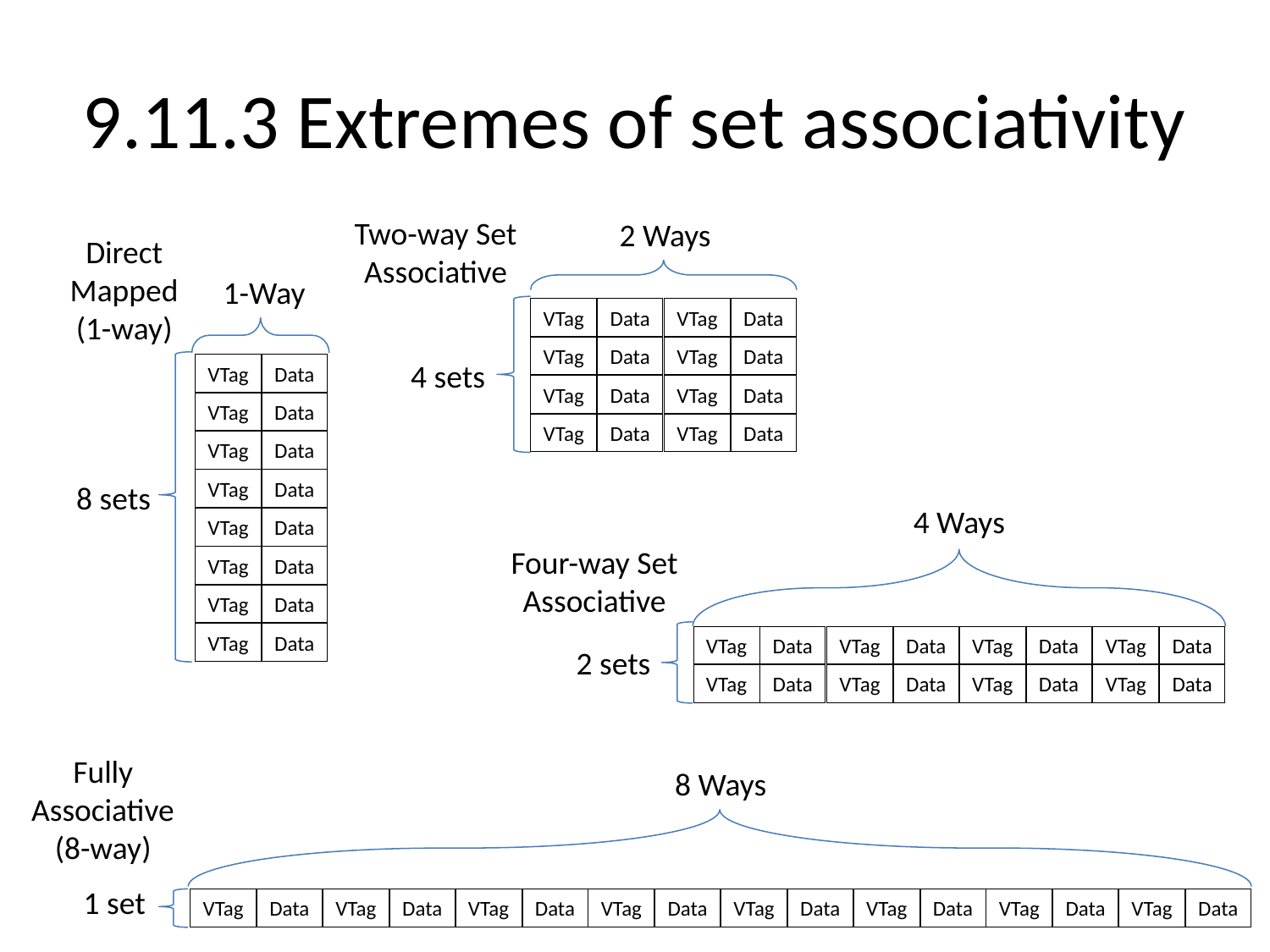

# 9.11.3 Extremes of set associativity
Two-way Set
Associative

2 Ways

VTag
Data
VTag
Data
VTag
Data
VTag
Data
VTag
Data
VTag
Data
VTag
Data
VTag
Data
Direct
Mapped
(1-way)
1-Way

VTag
Data
VTag
Data
VTag
Data
VTag
Data
VTag
Data
VTag
Data
VTag
Data
VTag
Data

4 sets
8 sets
4 Ways
Four-way Set
Associative

VTag
Data
VTag
Data
VTag
Data
VTag
Data
VTag
Data
VTag
Data
VTag
Data
VTag
Data
2 sets
Fully
Associative
(8-way)
8 Ways
1 set

VTag
Data
VTag
Data
VTag
Data
VTag
Data
VTag
Data
VTag
Data
VTag
Data
VTag
Data